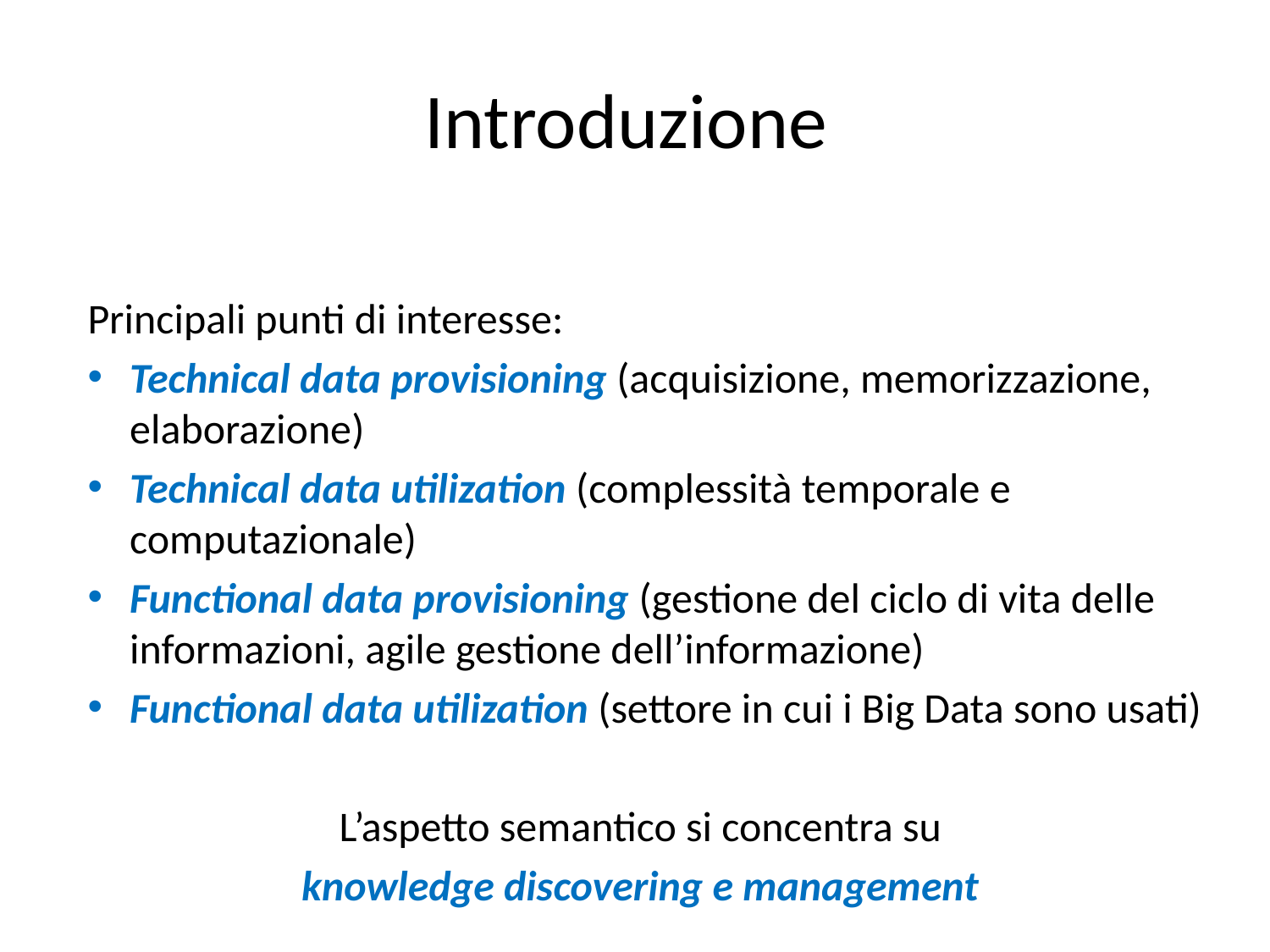

# Introduzione

Principali punti di interesse:
Technical data provisioning (acquisizione, memorizzazione, elaborazione)
Technical data utilization (complessità temporale e computazionale)
Functional data provisioning (gestione del ciclo di vita delle informazioni, agile gestione dell’informazione)
Functional data utilization (settore in cui i Big Data sono usati)

L’aspetto semantico si concentra su
knowledge discovering e management